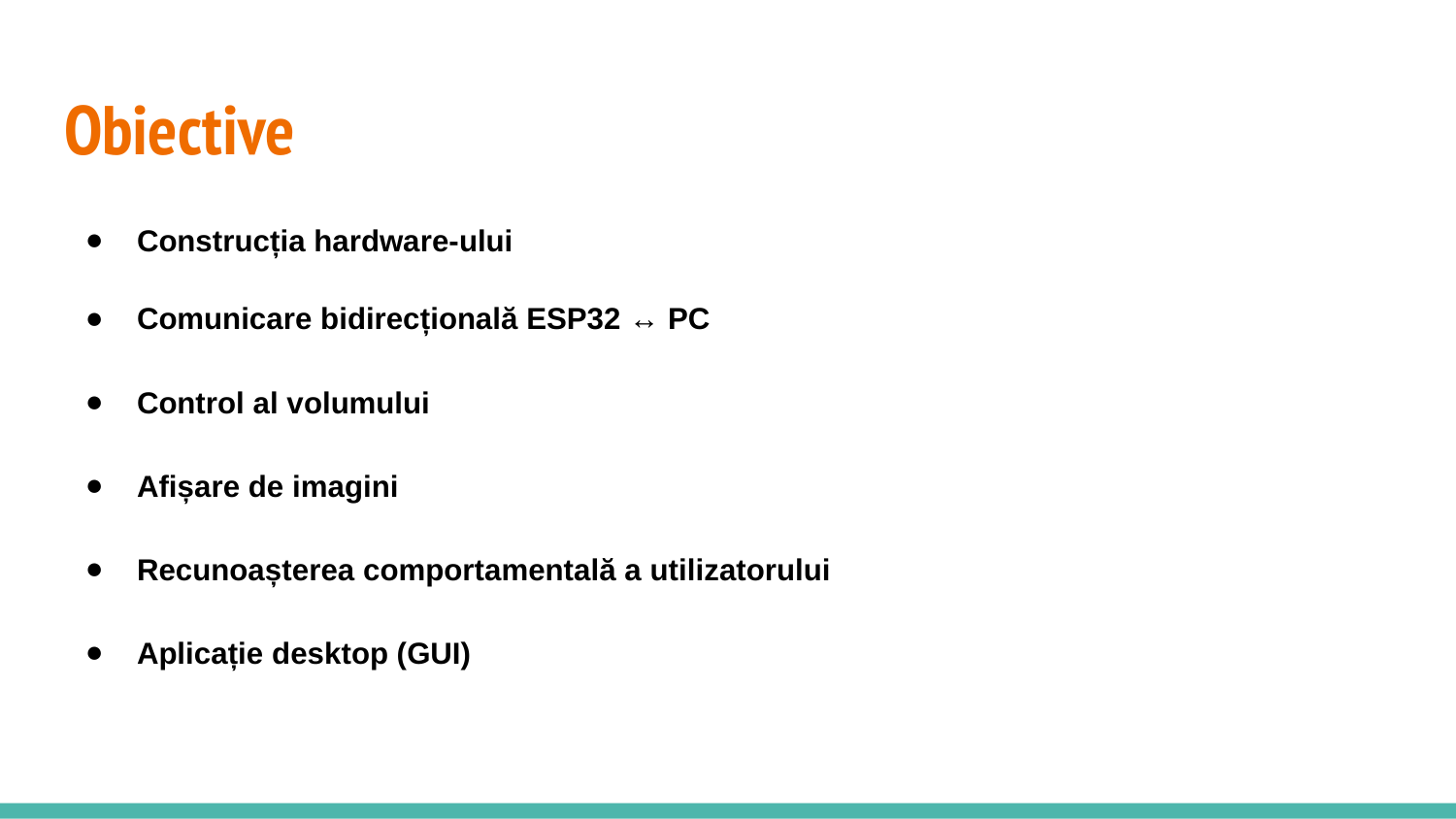

# Obiective
Construcția hardware-ului
Comunicare bidirecțională ESP32 ↔ PC
Control al volumului
Afișare de imagini
Recunoașterea comportamentală a utilizatorului
Aplicație desktop (GUI)